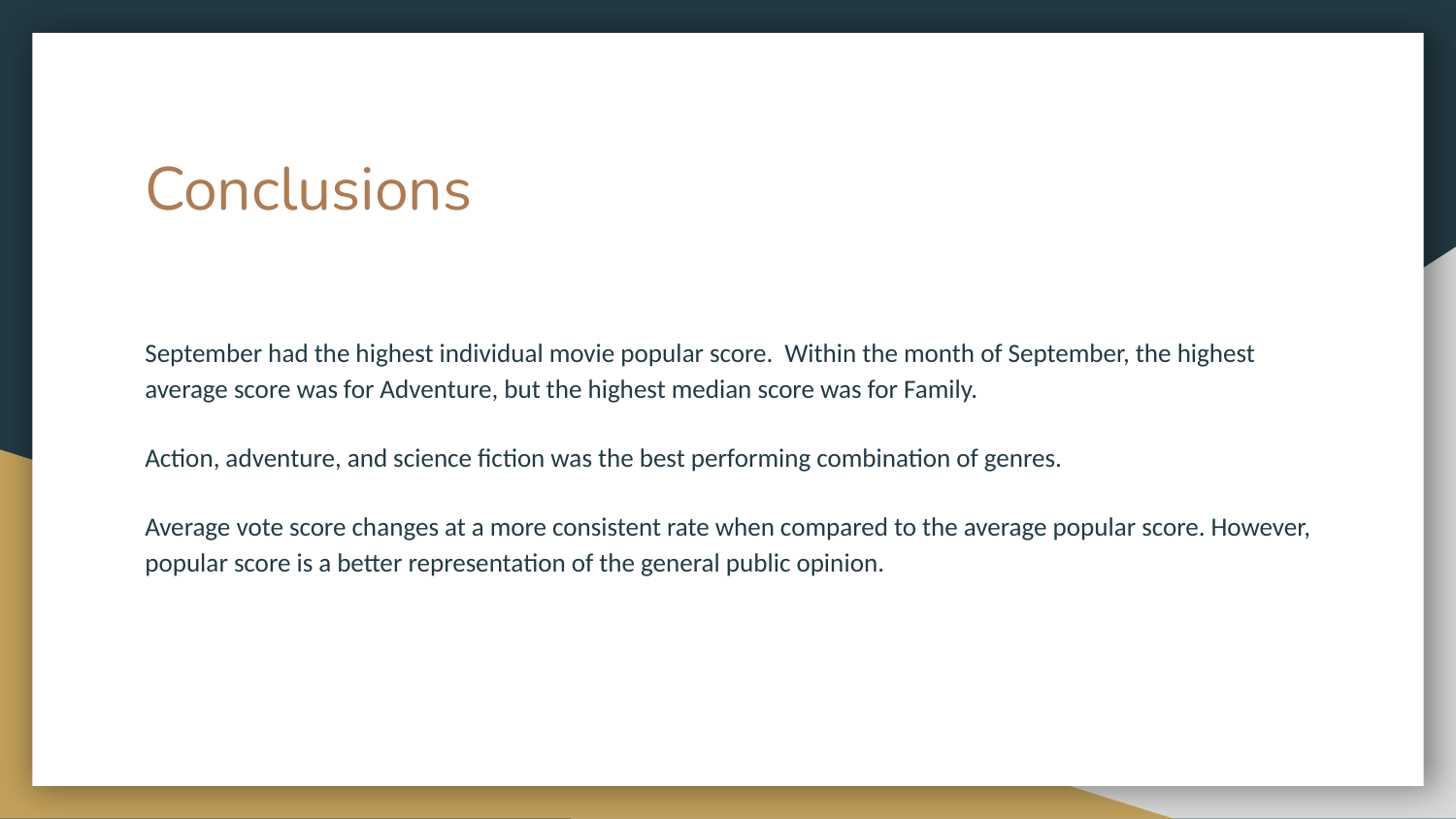

# Conclusions
September had the highest individual movie popular score.  Within the month of September, the highest average score was for Adventure, but the highest median score was for Family.
Action, adventure, and science fiction was the best performing combination of genres.
Average vote score changes at a more consistent rate when compared to the average popular score. However, popular score is a better representation of the general public opinion.